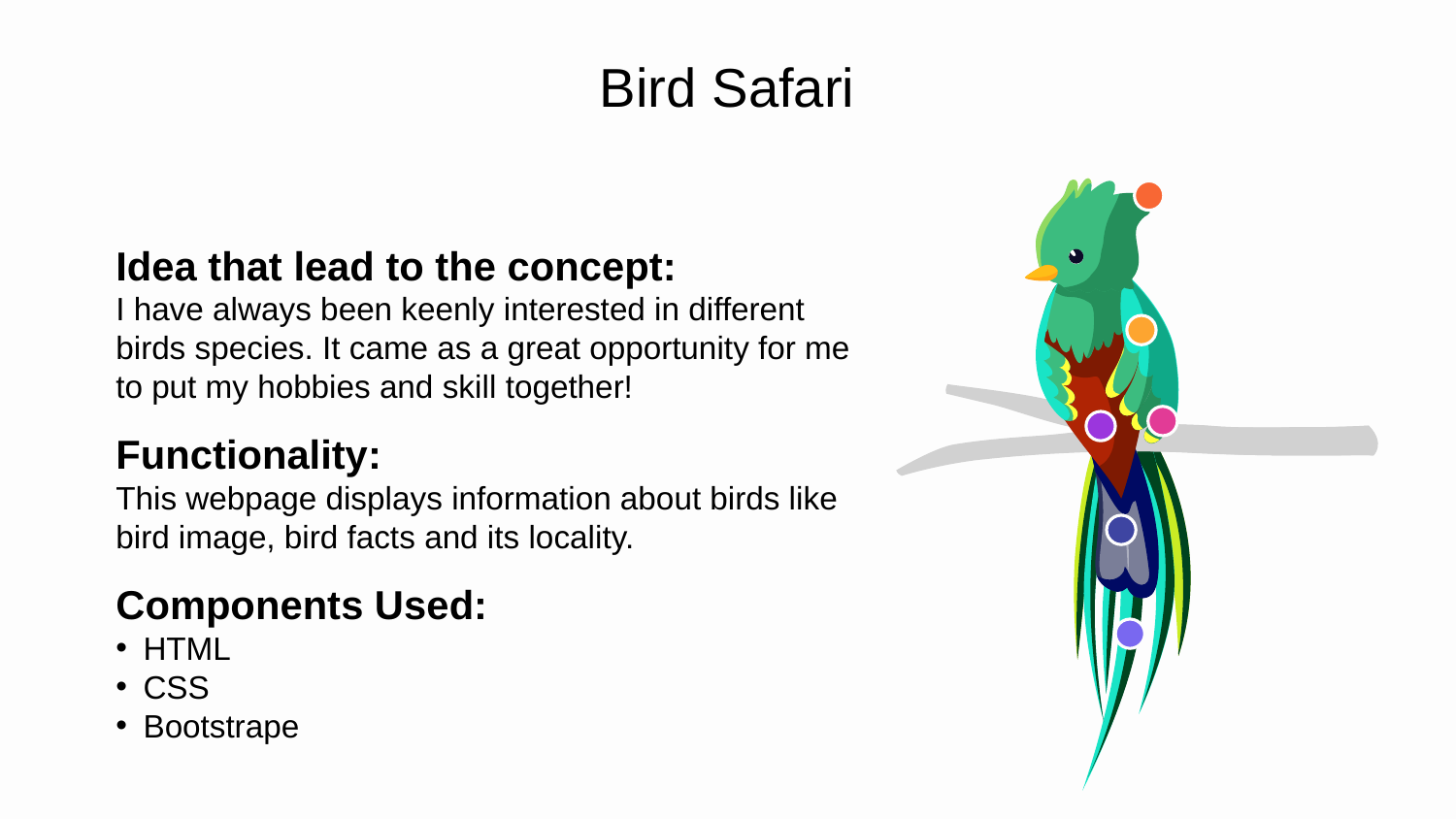

# Bird Safari

Idea that lead to the concept:
I have always been keenly interested in different birds species. It came as a great opportunity for me to put my hobbies and skill together!
Functionality:
This webpage displays information about birds like bird image, bird facts and its locality.
Components Used:
HTML
CSS
Bootstrape